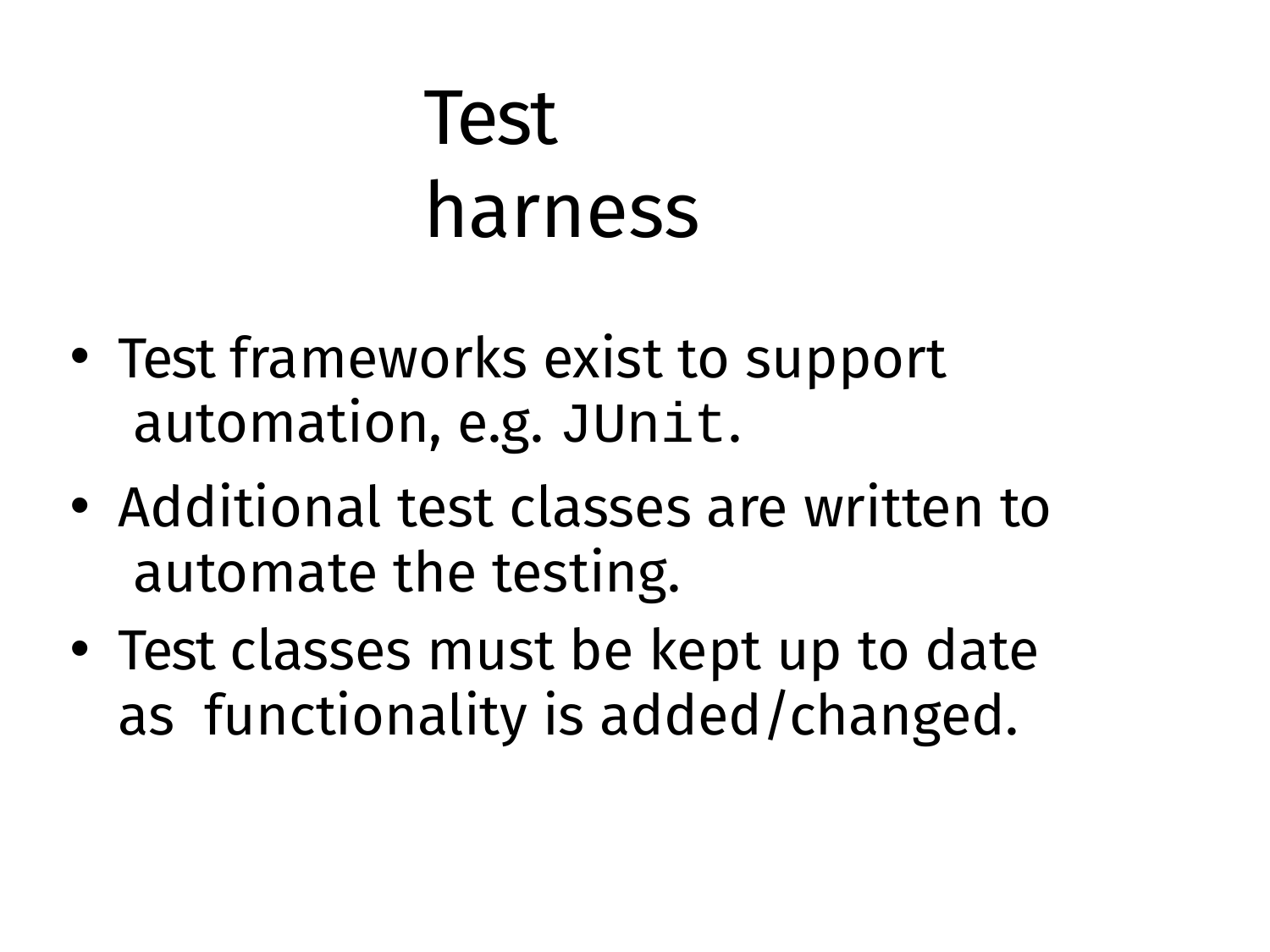

# Test harness
Test frameworks exist to support  automation, e.g. JUnit.
Additional test classes are written to  automate the testing.
Test classes must be kept up to date as  functionality is added/changed.